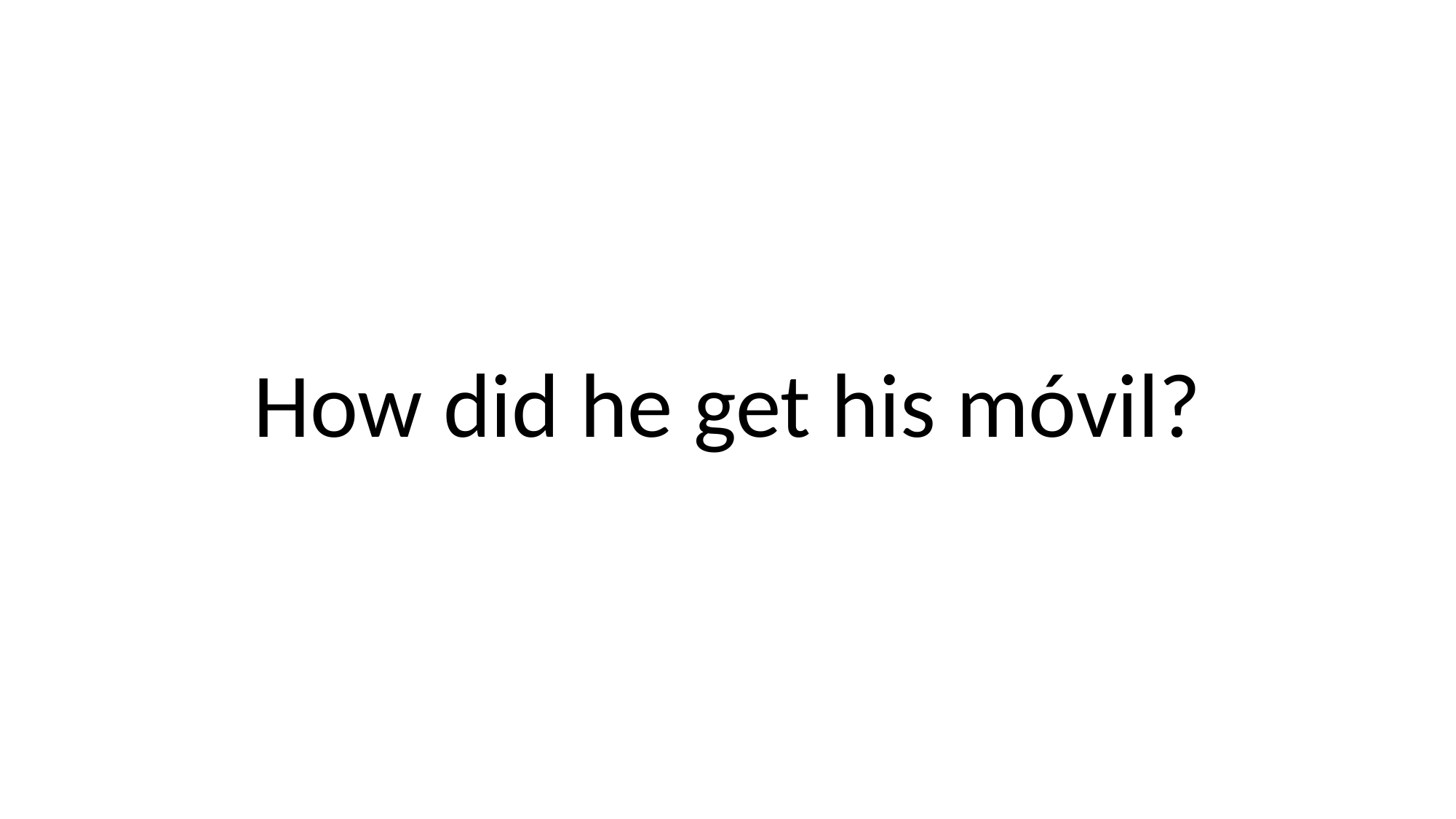

# How did he get his móvil?